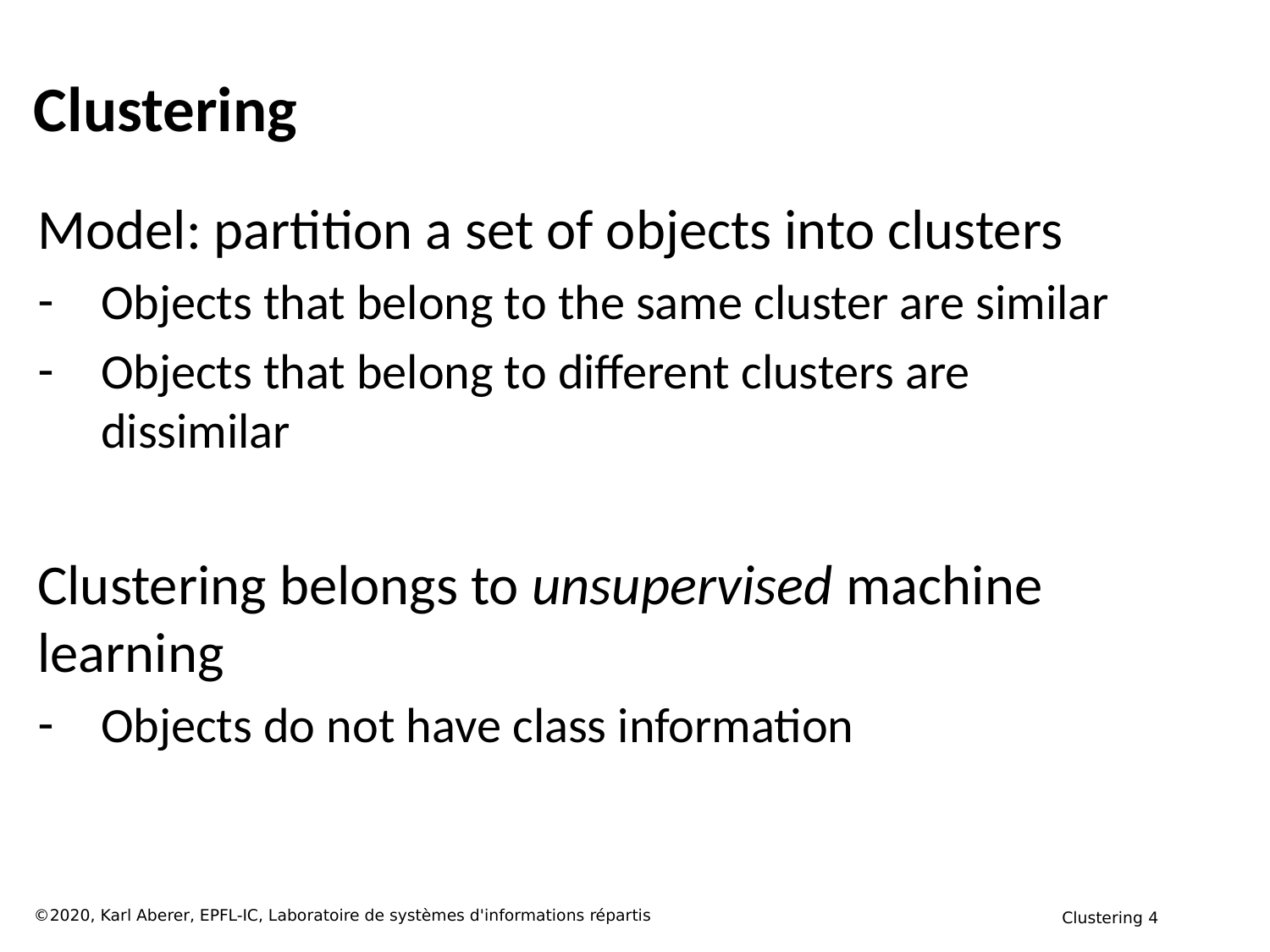

# Clustering
Model: partition a set of objects into clusters
Objects that belong to the same cluster are similar
Objects that belong to different clusters are dissimilar

Clustering belongs to unsupervised machine learning
Objects do not have class information
©2020, Karl Aberer, EPFL-IC, Laboratoire de systèmes d'informations répartis